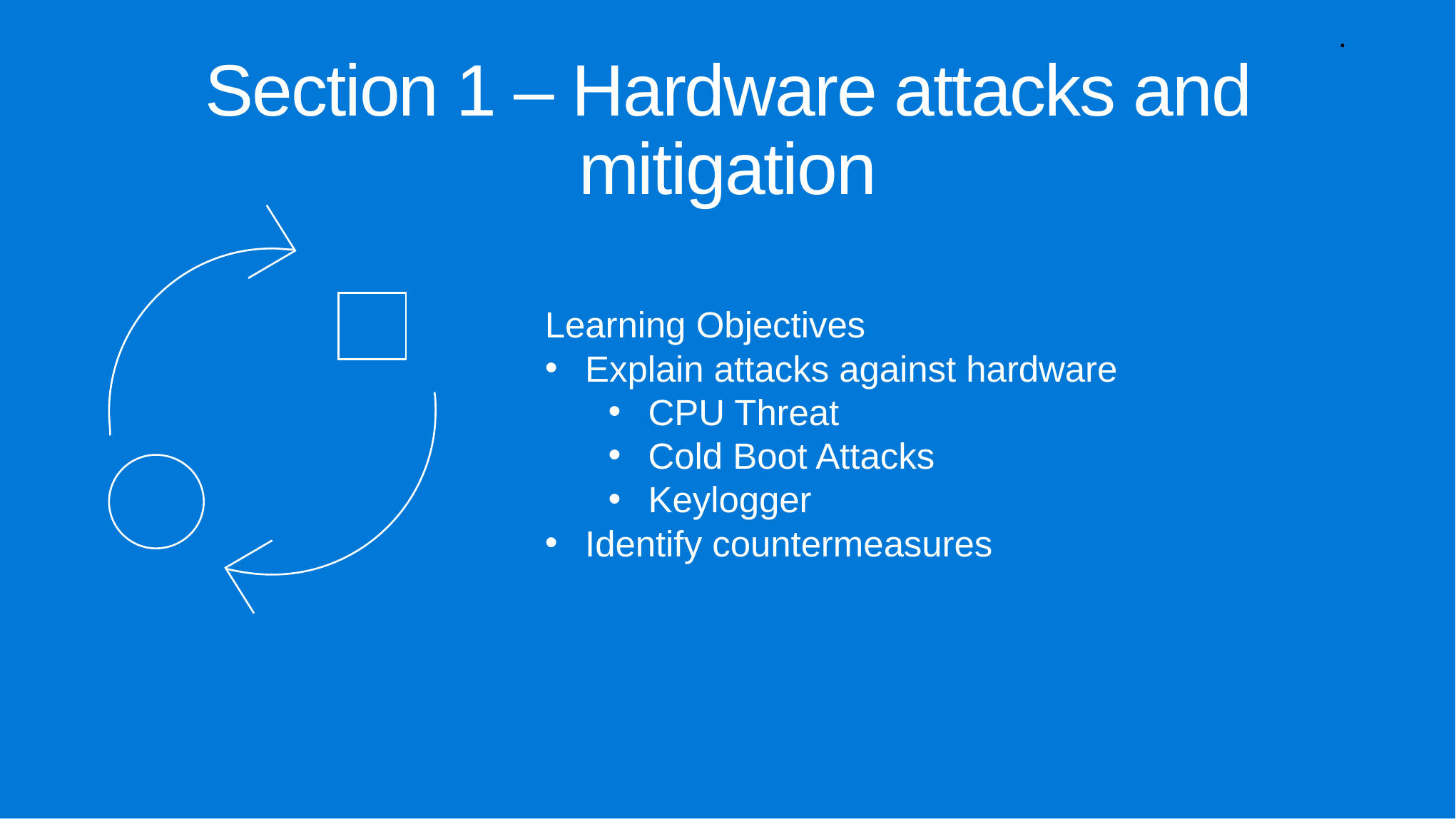

.
Section 1 – Hardware attacks and mitigation

Learning Objectives
Explain attacks against hardware
CPU Threat
Cold Boot Attacks
Keylogger
Identify countermeasures